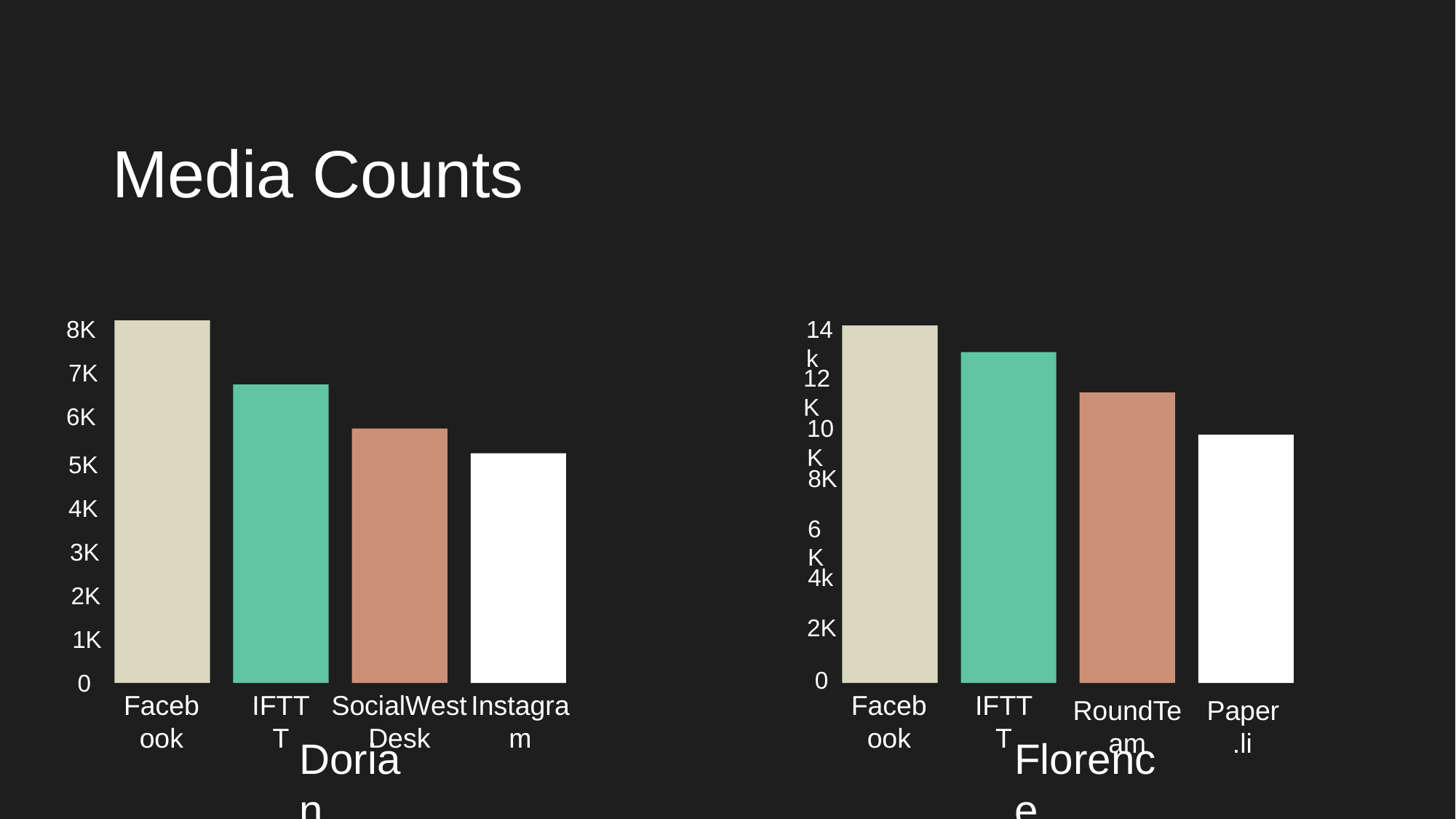

# Media Counts
8K
14k

7K

12K

6K
10K

5K

8K
4K
6K
3K
4k
2K
2K
1K
0
0
Facebook
IFTTT
SocialWestDesk
Instagram
Facebook
IFTTT
RoundTeam
Paper.li
Dorian
Florence